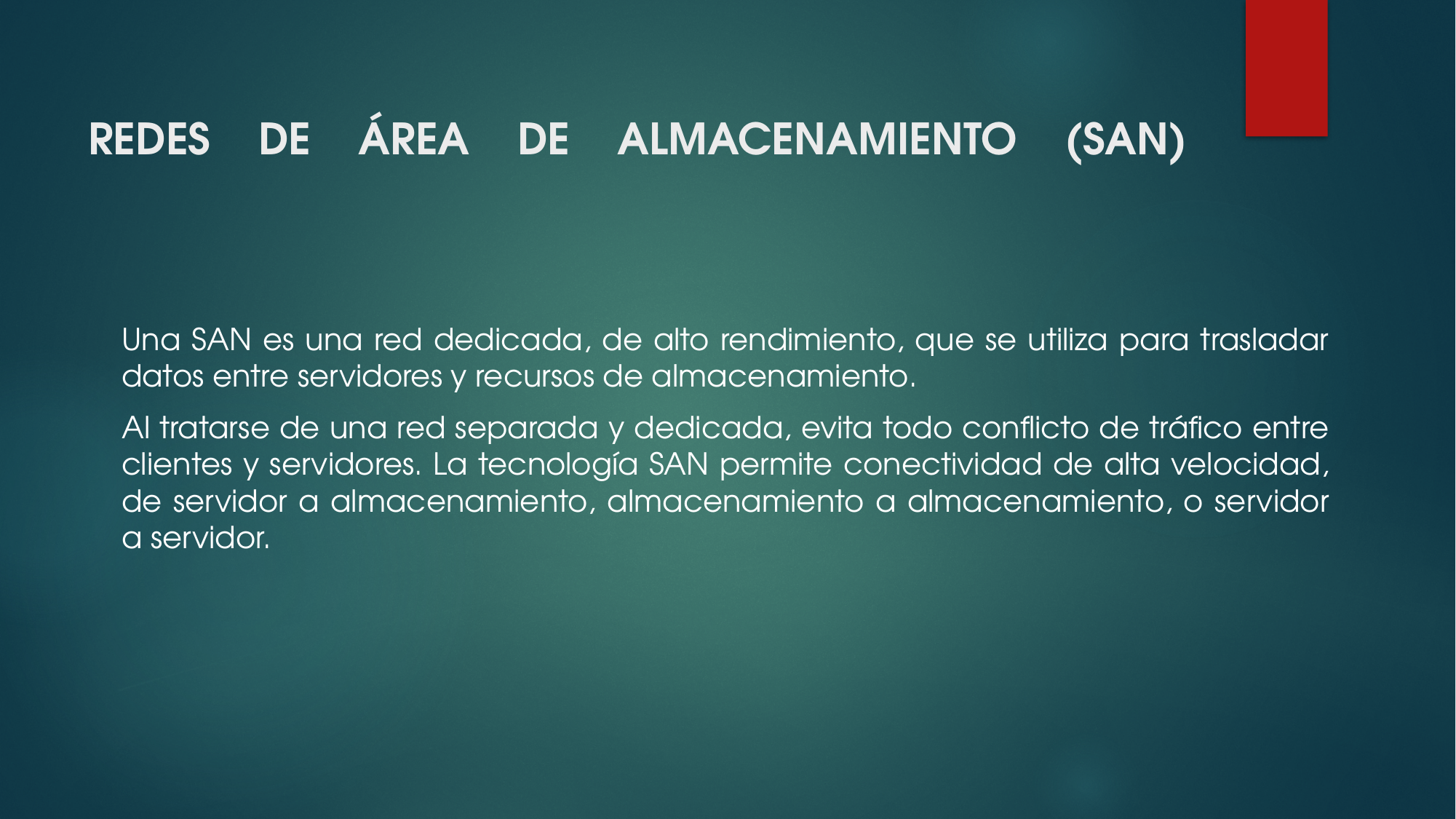

# REDES DE ÁREA DE ALMACENAMIENTO (SAN)

Una SAN es una red dedicada, de alto rendimiento, que se utiliza para trasladar datos entre servidores y recursos de almacenamiento.
Al tratarse de una red separada y dedicada, evita todo conflicto de tráfico entre clientes y servidores. La tecnología SAN permite conectividad de alta velocidad, de servidor a almacenamiento, almacenamiento a almacenamiento, o servidor a servidor.